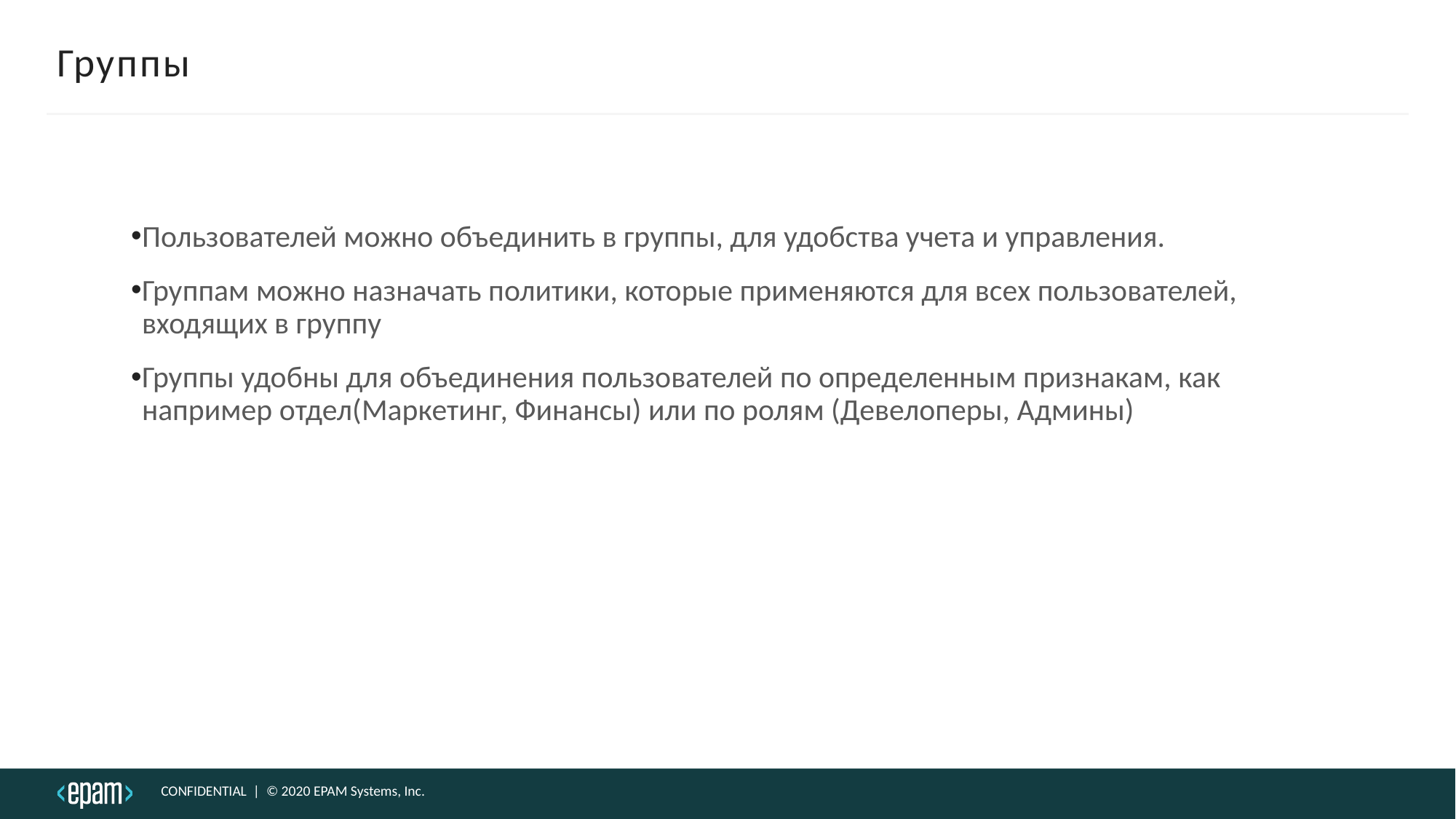

# Группы
Пользователей можно объединить в группы, для удобства учета и управления.
Группам можно назначать политики, которые применяются для всех пользователей, входящих в группу
Группы удобны для объединения пользователей по определенным признакам, как например отдел(Маркетинг, Финансы) или по ролям (Девелоперы, Админы)